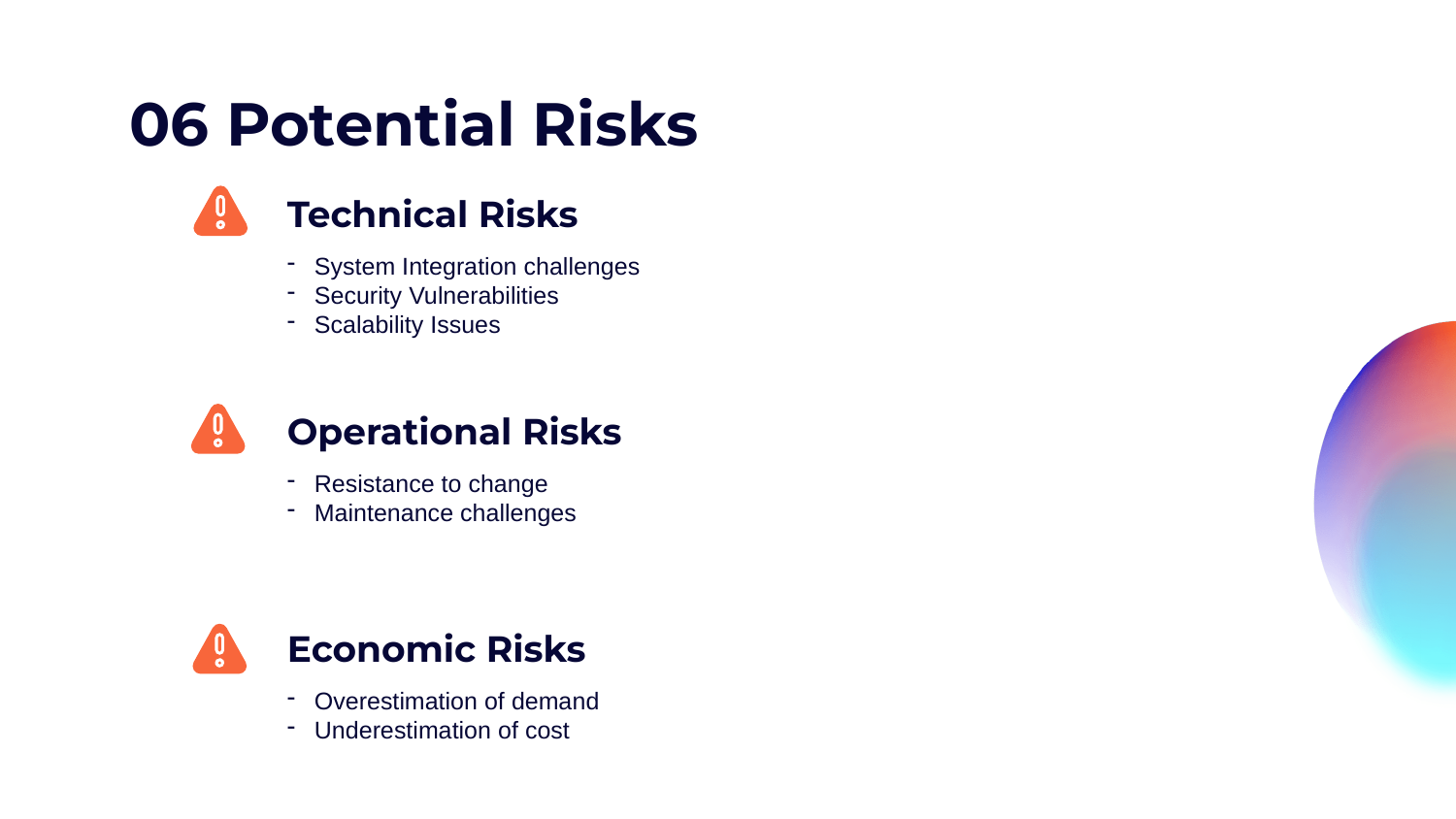

# 06 Potential Risks
Technical Risks

System Integration challenges
Security Vulnerabilities
Scalability Issues
Operational Risks

Resistance to change
Maintenance challenges
Economic Risks

Overestimation of demand
Underestimation of cost